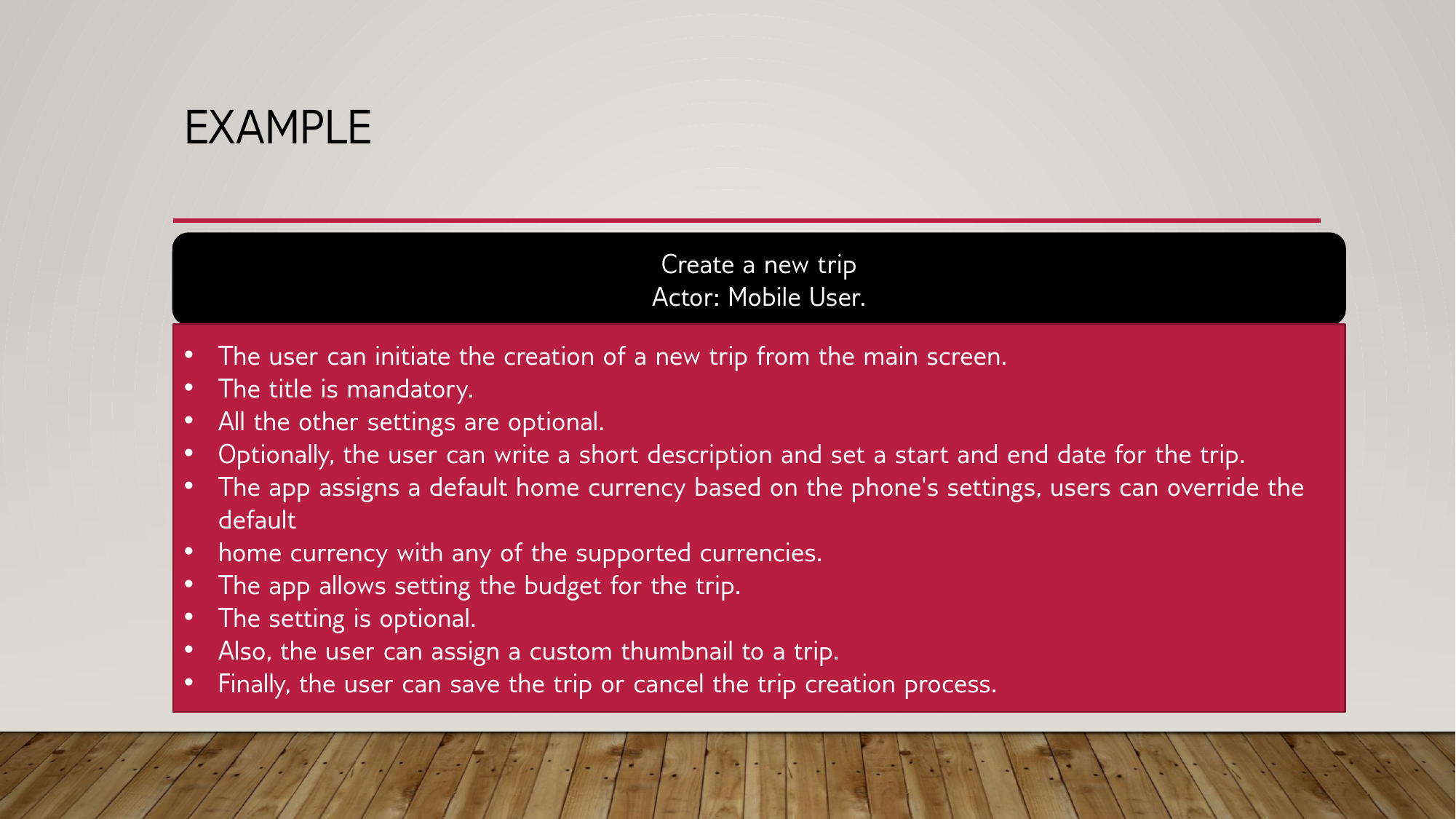

# Example
Create a new trip
Actor: Mobile User.
The user can initiate the creation of a new trip from the main screen.
The title is mandatory.
All the other settings are optional.
Optionally, the user can write a short description and set a start and end date for the trip.
The app assigns a default home currency based on the phone's settings, users can override the default
home currency with any of the supported currencies.
The app allows setting the budget for the trip.
The setting is optional.
Also, the user can assign a custom thumbnail to a trip.
Finally, the user can save the trip or cancel the trip creation process.